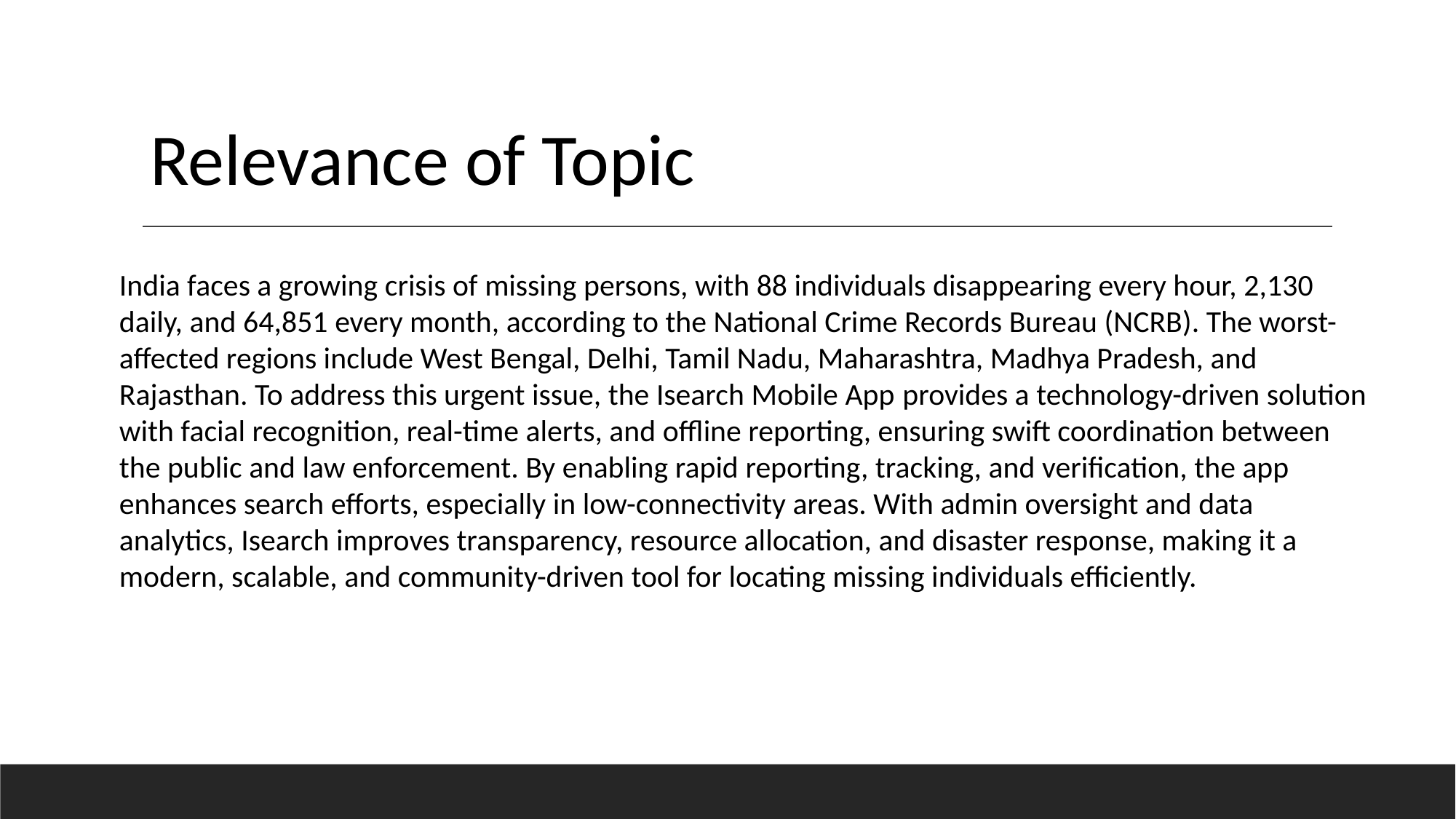

Relevance of Topic
India faces a growing crisis of missing persons, with 88 individuals disappearing every hour, 2,130 daily, and 64,851 every month, according to the National Crime Records Bureau (NCRB). The worst-affected regions include West Bengal, Delhi, Tamil Nadu, Maharashtra, Madhya Pradesh, and Rajasthan. To address this urgent issue, the Isearch Mobile App provides a technology-driven solution with facial recognition, real-time alerts, and offline reporting, ensuring swift coordination between the public and law enforcement. By enabling rapid reporting, tracking, and verification, the app enhances search efforts, especially in low-connectivity areas. With admin oversight and data analytics, Isearch improves transparency, resource allocation, and disaster response, making it a modern, scalable, and community-driven tool for locating missing individuals efficiently.